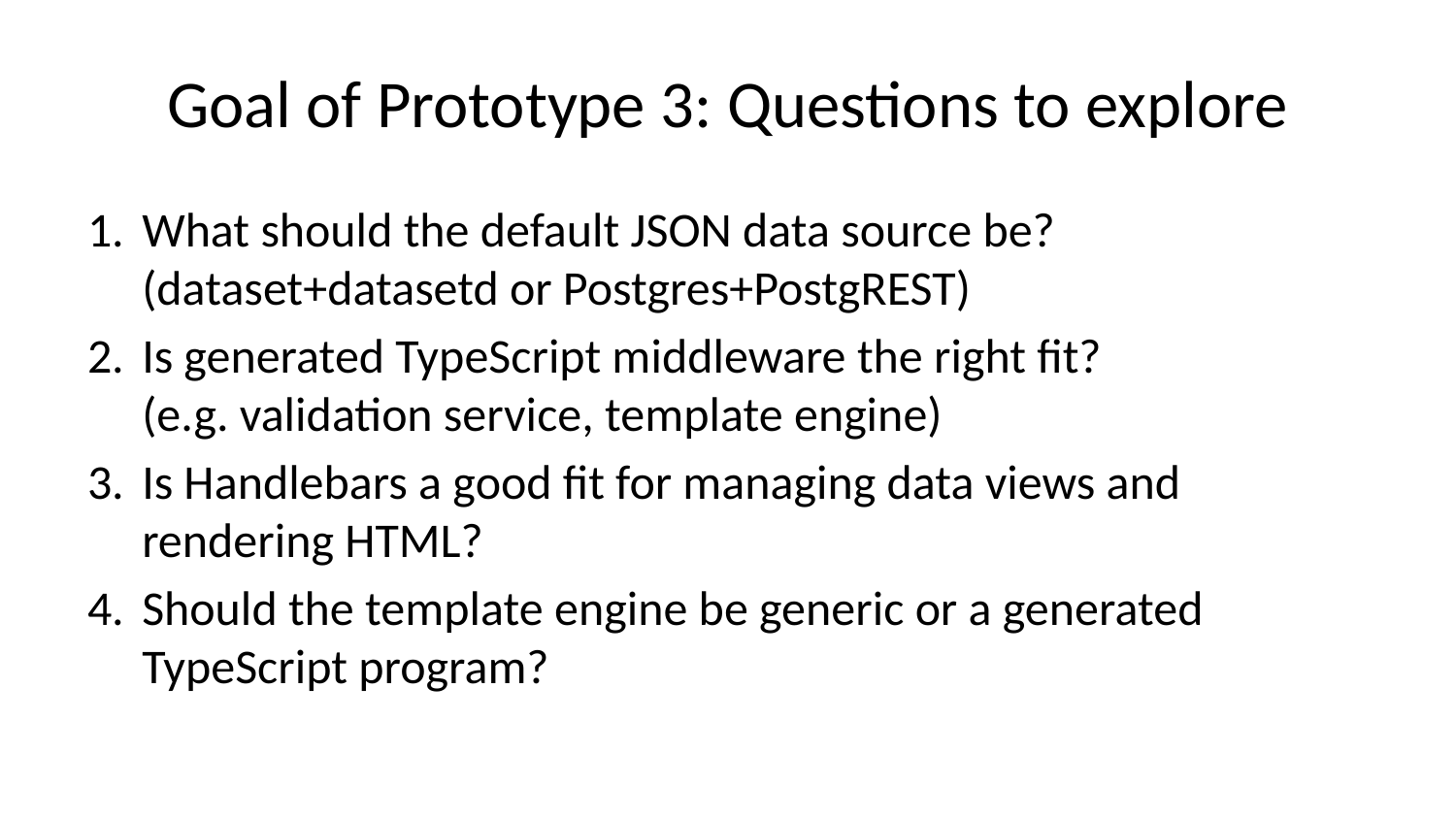

# Goal of Prototype 3: Questions to explore
What should the default JSON data source be? (dataset+datasetd or Postgres+PostgREST)
Is generated TypeScript middleware the right fit? (e.g. validation service, template engine)
Is Handlebars a good fit for managing data views and rendering HTML?
Should the template engine be generic or a generated TypeScript program?